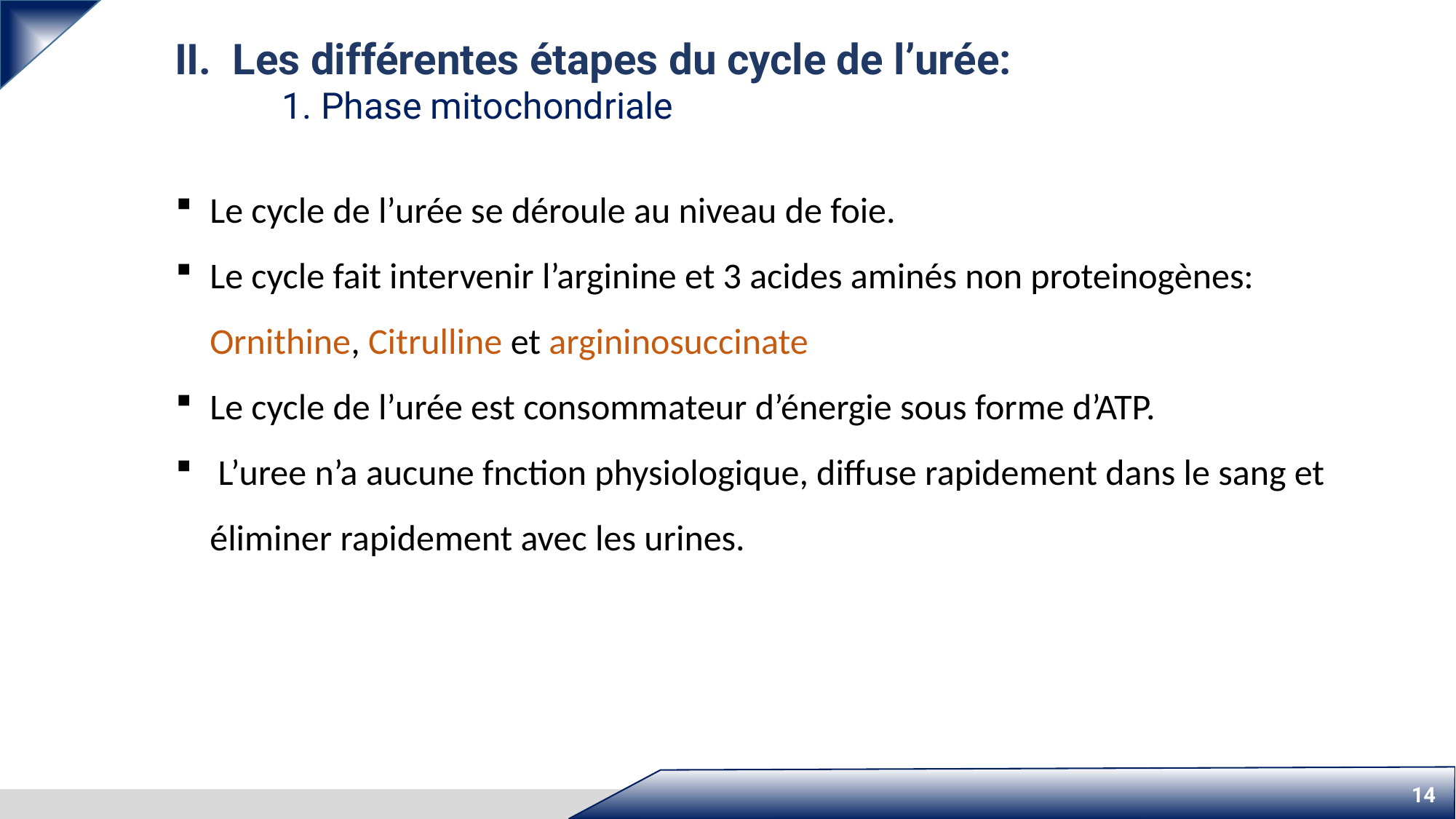

II.  Les différentes étapes du cycle de l’urée:
1. Phase mitochondriale
Le cycle de l’urée se déroule au niveau de foie.
Le cycle fait intervenir l’arginine et 3 acides aminés non proteinogènes: Ornithine, Citrulline et argininosuccinate
Le cycle de l’urée est consommateur d’énergie sous forme d’ATP.
 L’uree n’a aucune fnction physiologique, diffuse rapidement dans le sang et éliminer rapidement avec les urines.

14